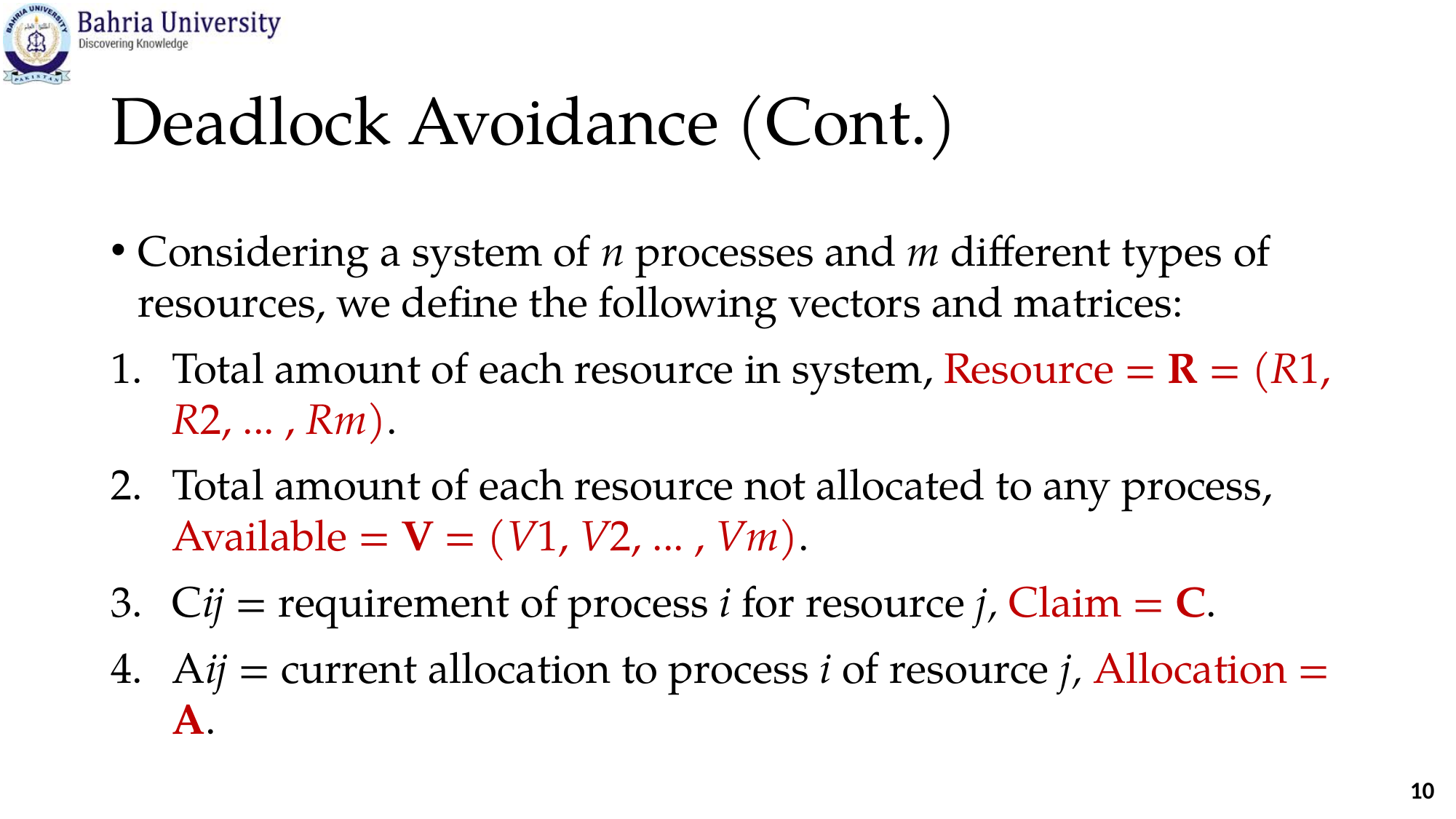

# Deadlock Avoidance (Cont.)
Considering a system of n processes and m different types of resources, we define the following vectors and matrices:
Total amount of each resource in system, Resource = R = (R1, R2, ... , Rm).
Total amount of each resource not allocated to any process, Available = V = (V1, V2, ... , Vm).
Cij = requirement of process i for resource j, Claim = C.
Aij = current allocation to process i of resource j, Allocation = A.
10